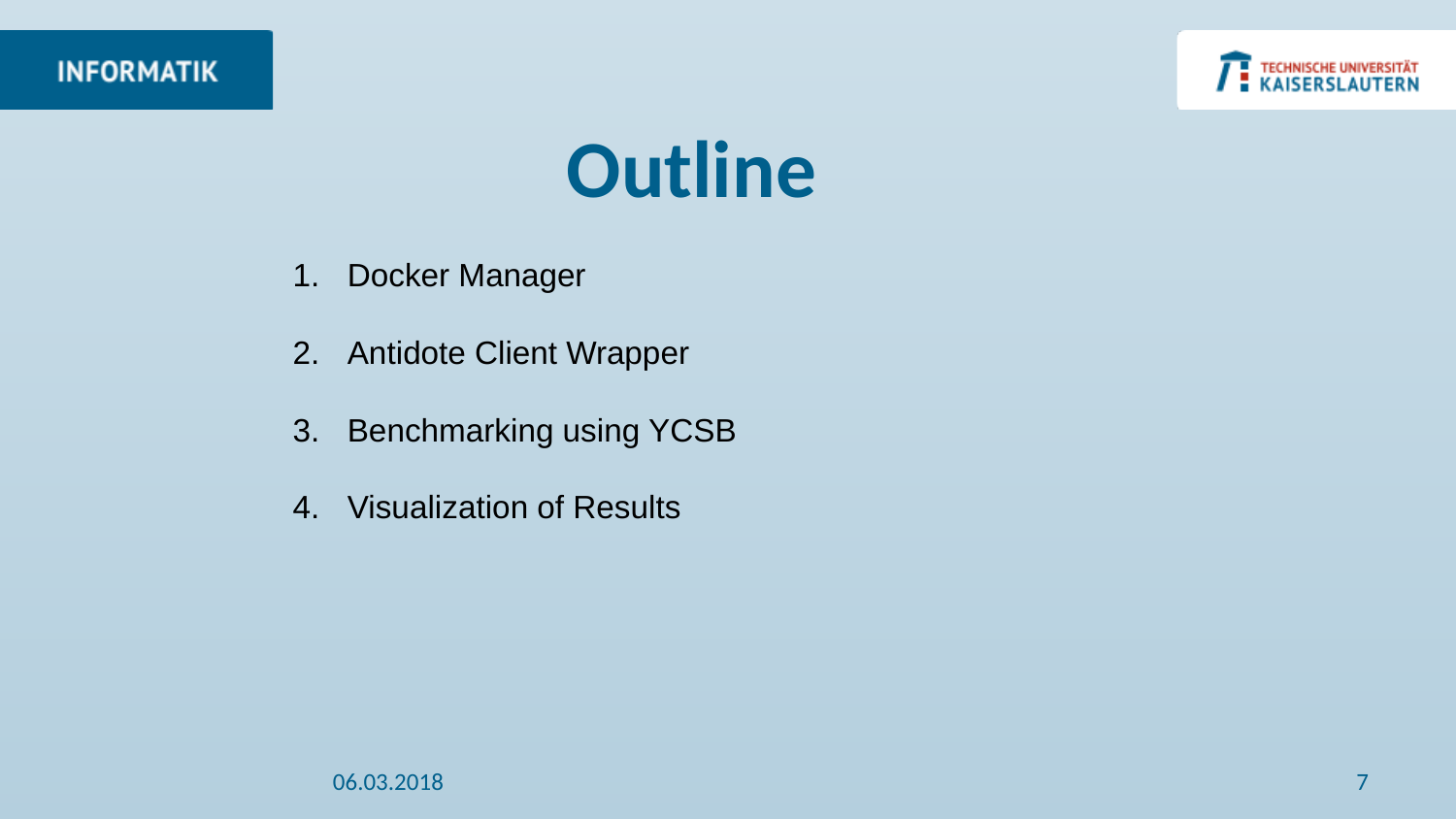

# Outline
Docker Manager

Antidote Client Wrapper

Benchmarking using YCSB

Visualization of Results

06.03.2018
7